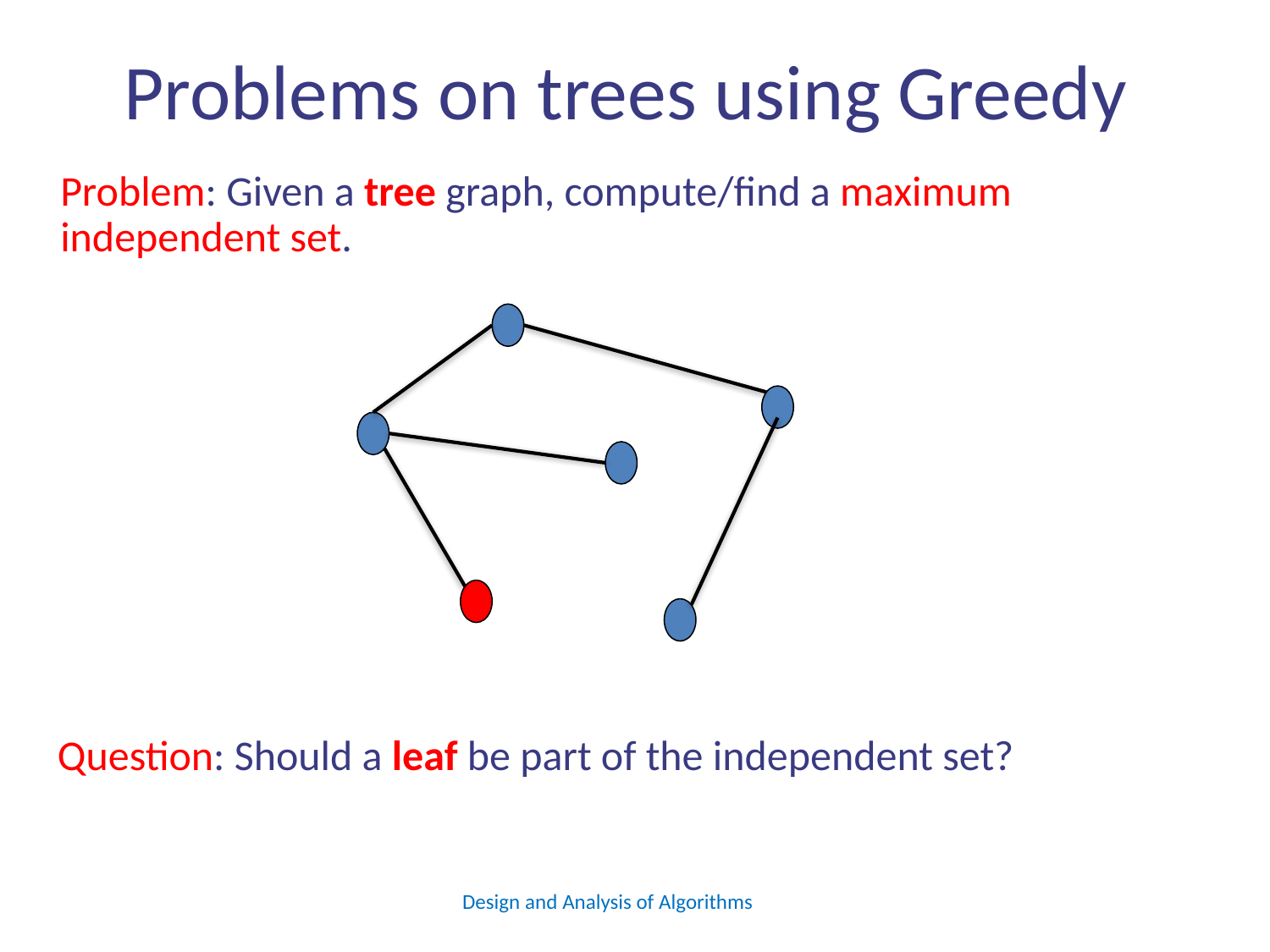

# Problems on trees using Greedy
Problem: Given a tree graph, compute/find a maximum independent set.

Question: Should a leaf be part of the independent set?
Design and Analysis of Algorithms